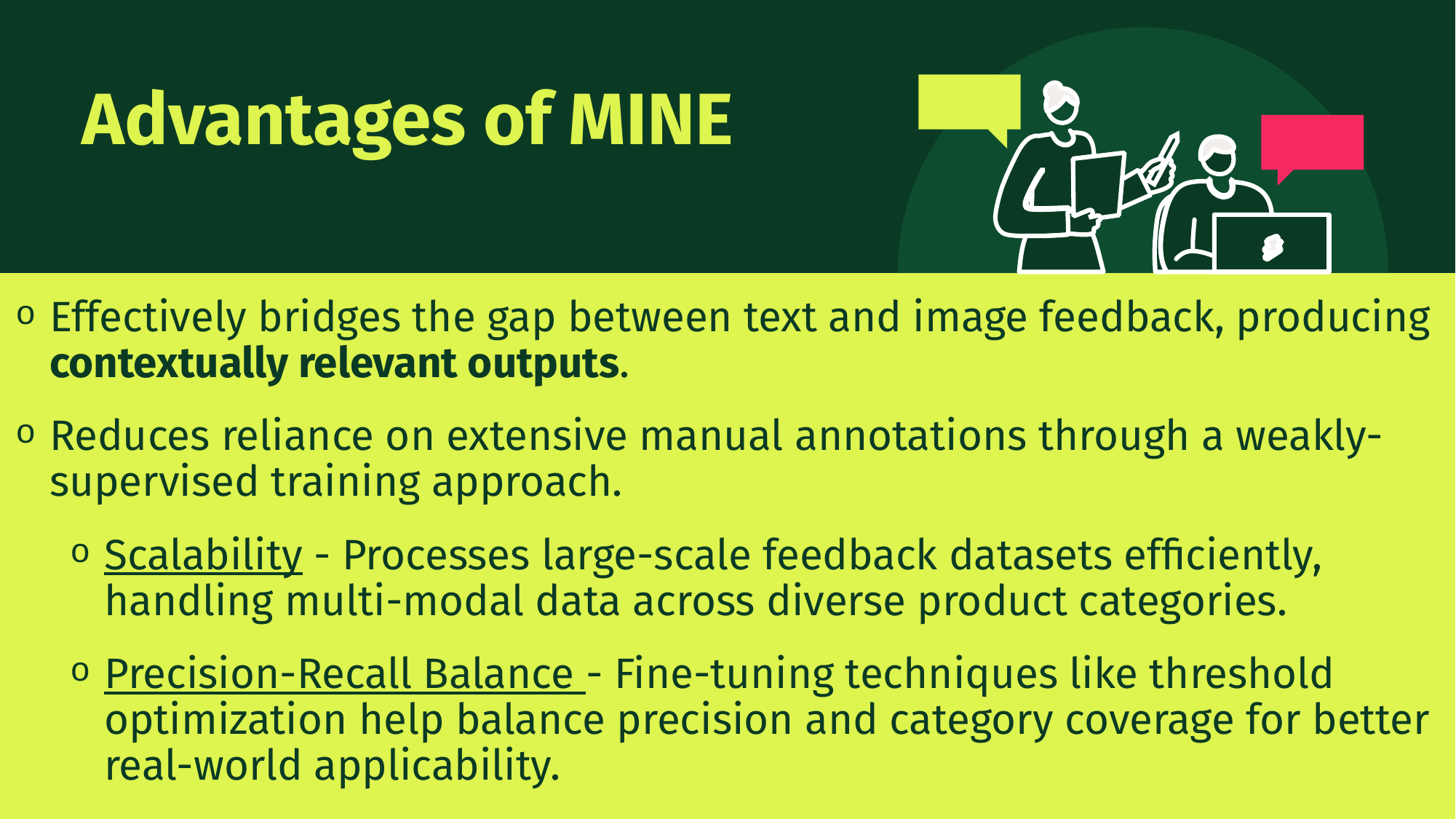

# Advantages of MINE
Effectively bridges the gap between text and image feedback, producing contextually relevant outputs.
Reduces reliance on extensive manual annotations through a weakly-supervised training approach.
Scalability - Processes large-scale feedback datasets efficiently, handling multi-modal data across diverse product categories.
Precision-Recall Balance - Fine-tuning techniques like threshold optimization help balance precision and category coverage for better real-world applicability.